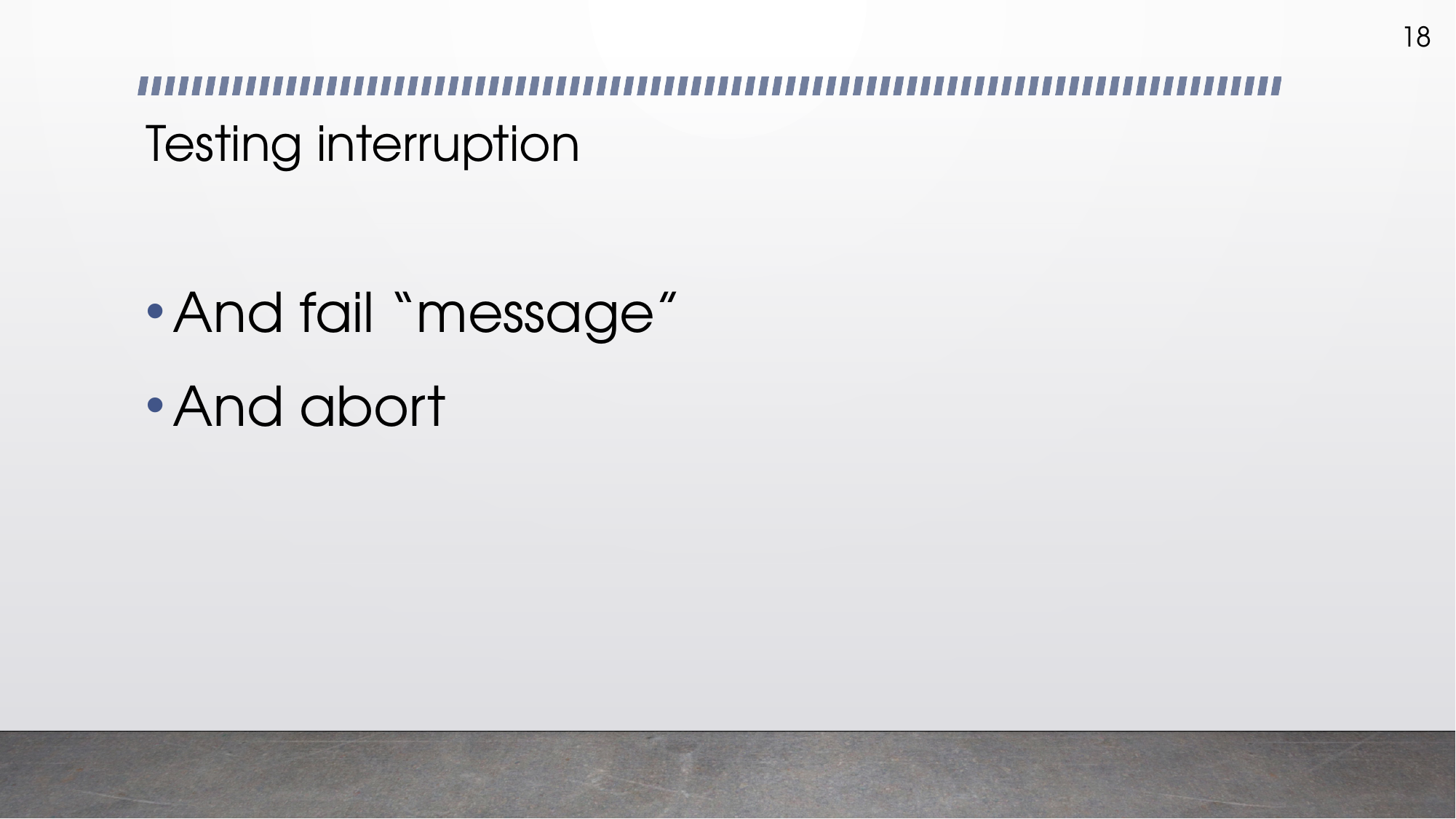

18
# Testing interruption
And fail “message”
And abort